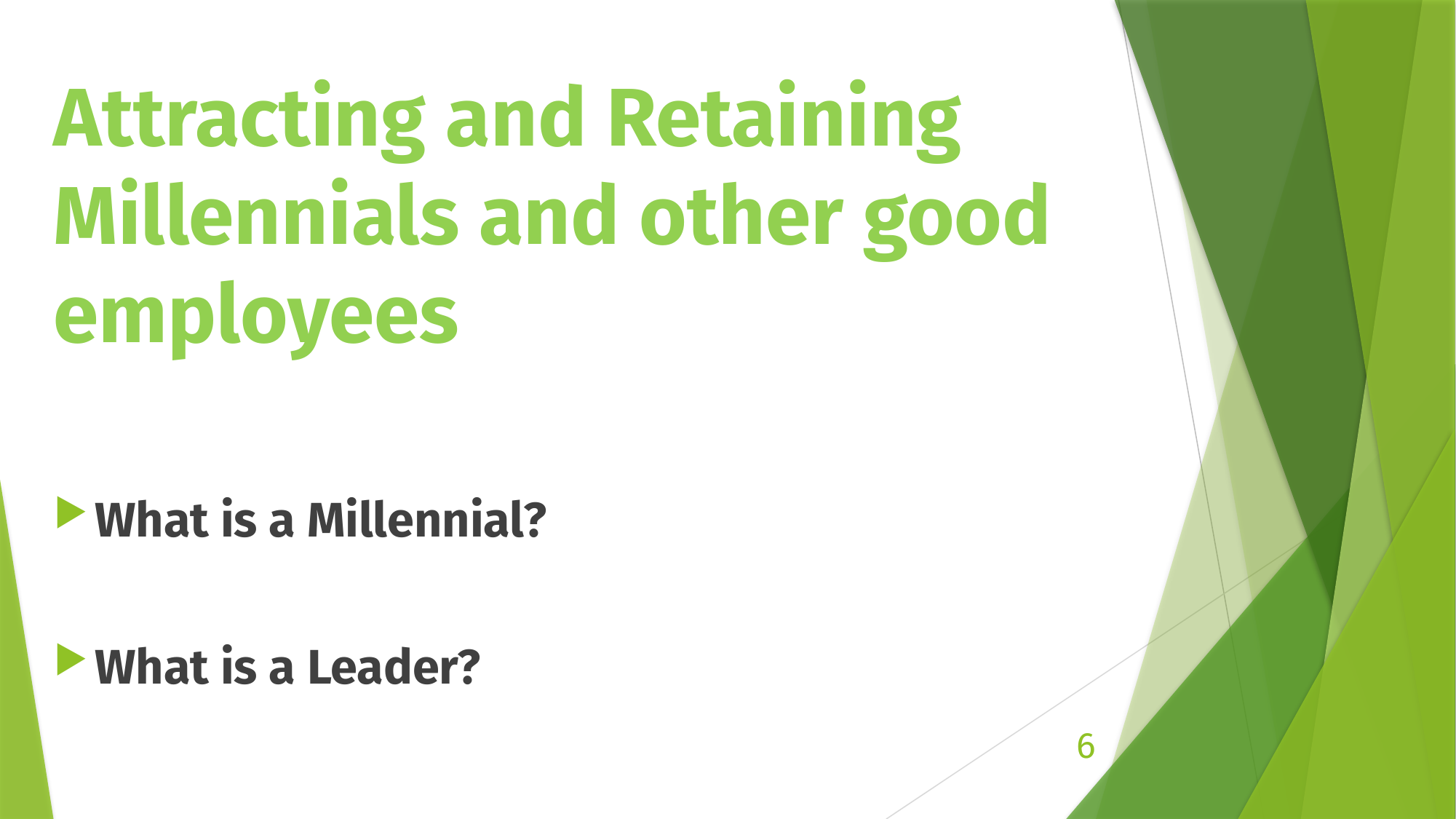

Attracting and Retaining Millennials and other good employees
What is a Millennial?

What is a Leader?

6